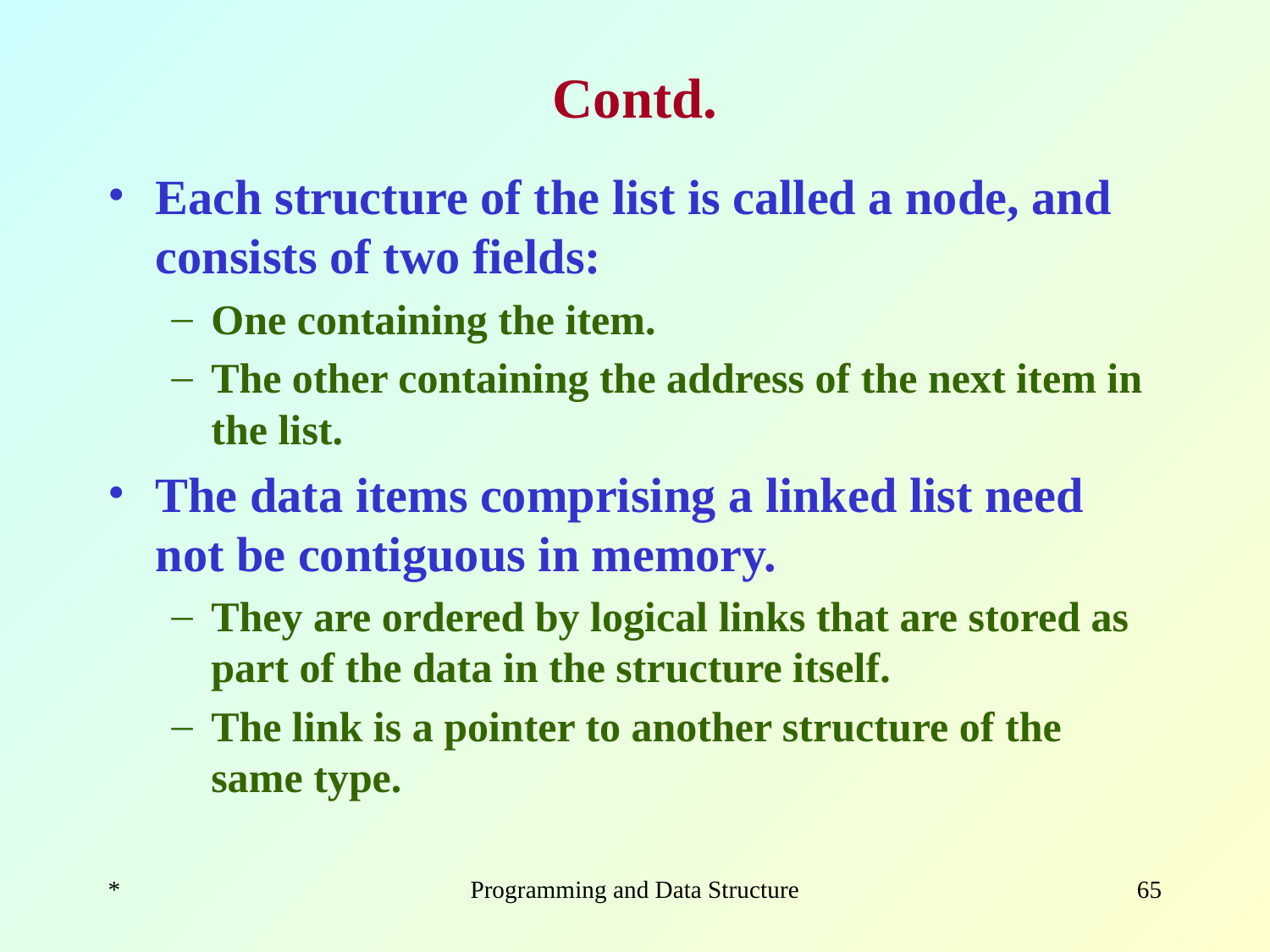

# Contd.
Each structure of the list is called a node, and consists of two fields:
One containing the item.
The other containing the address of the next item in the list.
The data items comprising a linked list need not be contiguous in memory.
They are ordered by logical links that are stored as part of the data in the structure itself.
The link is a pointer to another structure of the same type.
*
Programming and Data Structure
65